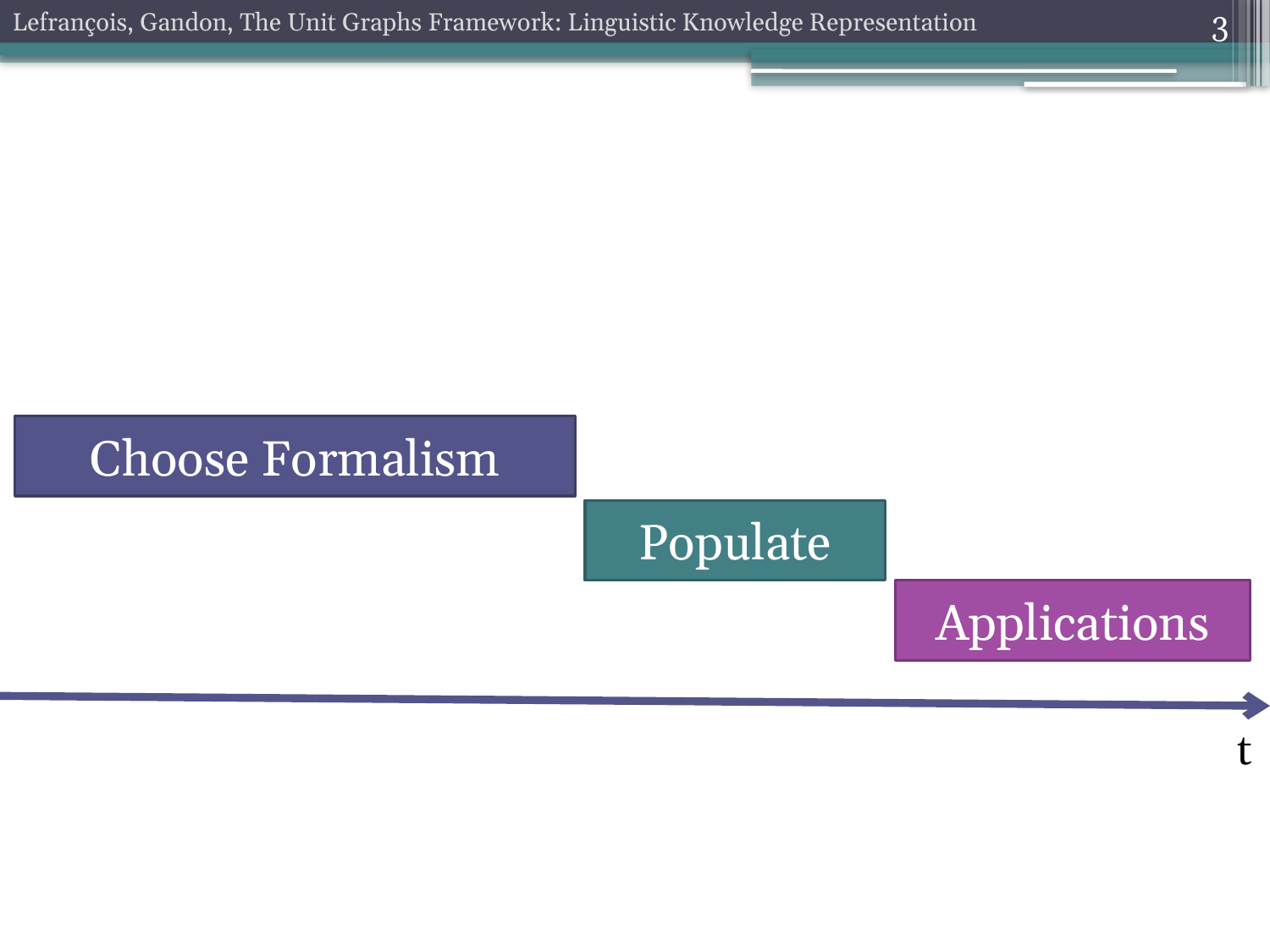

Lefrançois, Gandon, The Unit Graphs Framework: Linguistic Knowledge Representation
3
#
Choose Formalism
Populate
Applications
t